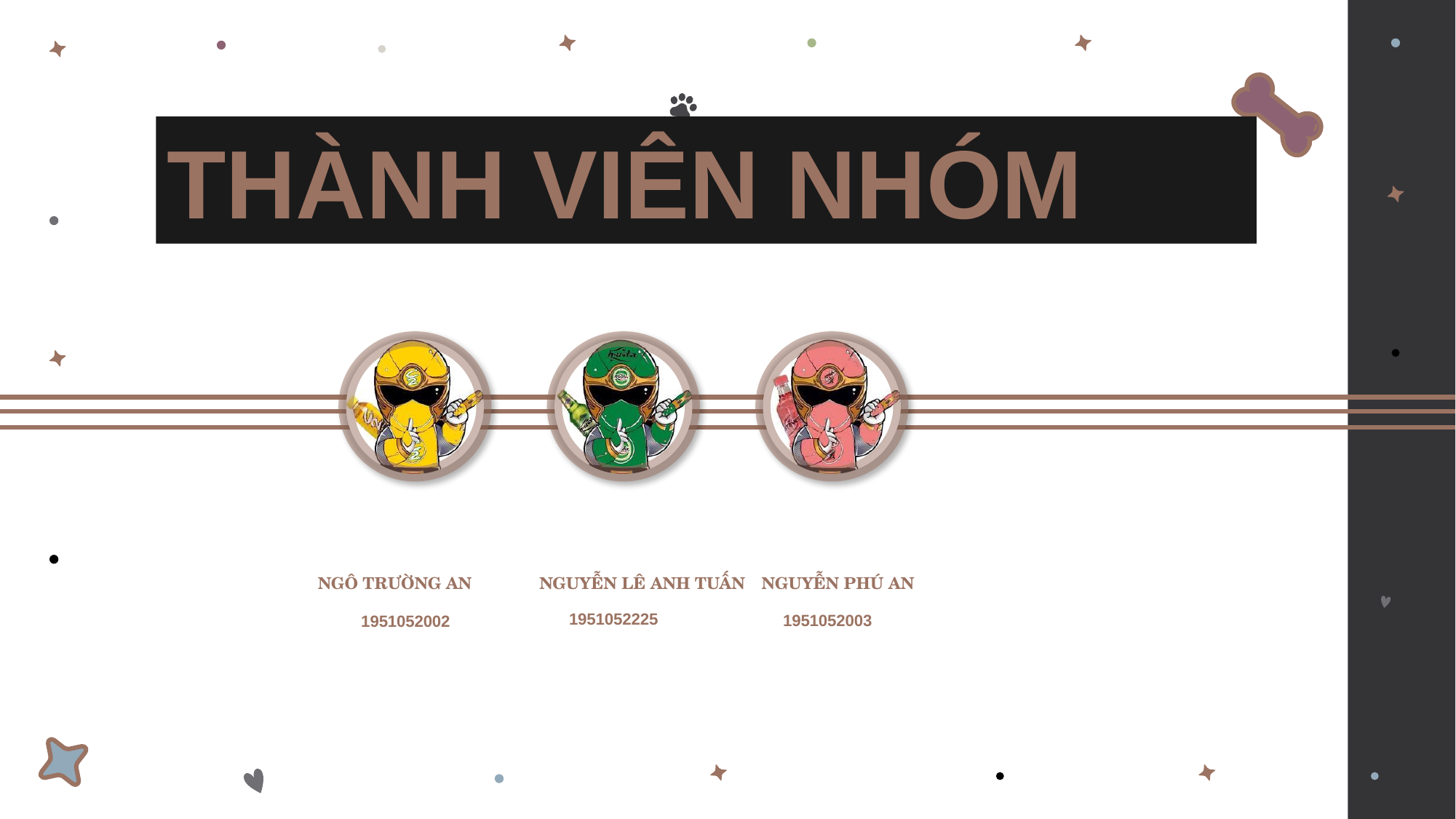

THÀNH VIÊN NHÓM
THÀNH VIÊN NHÓM

NGUYỄN LÊ ANH TUẤN
1951052225
NGUYỄN PHÚ AN
1951052003
NGÔ TRƯỜNG AN
1951052002